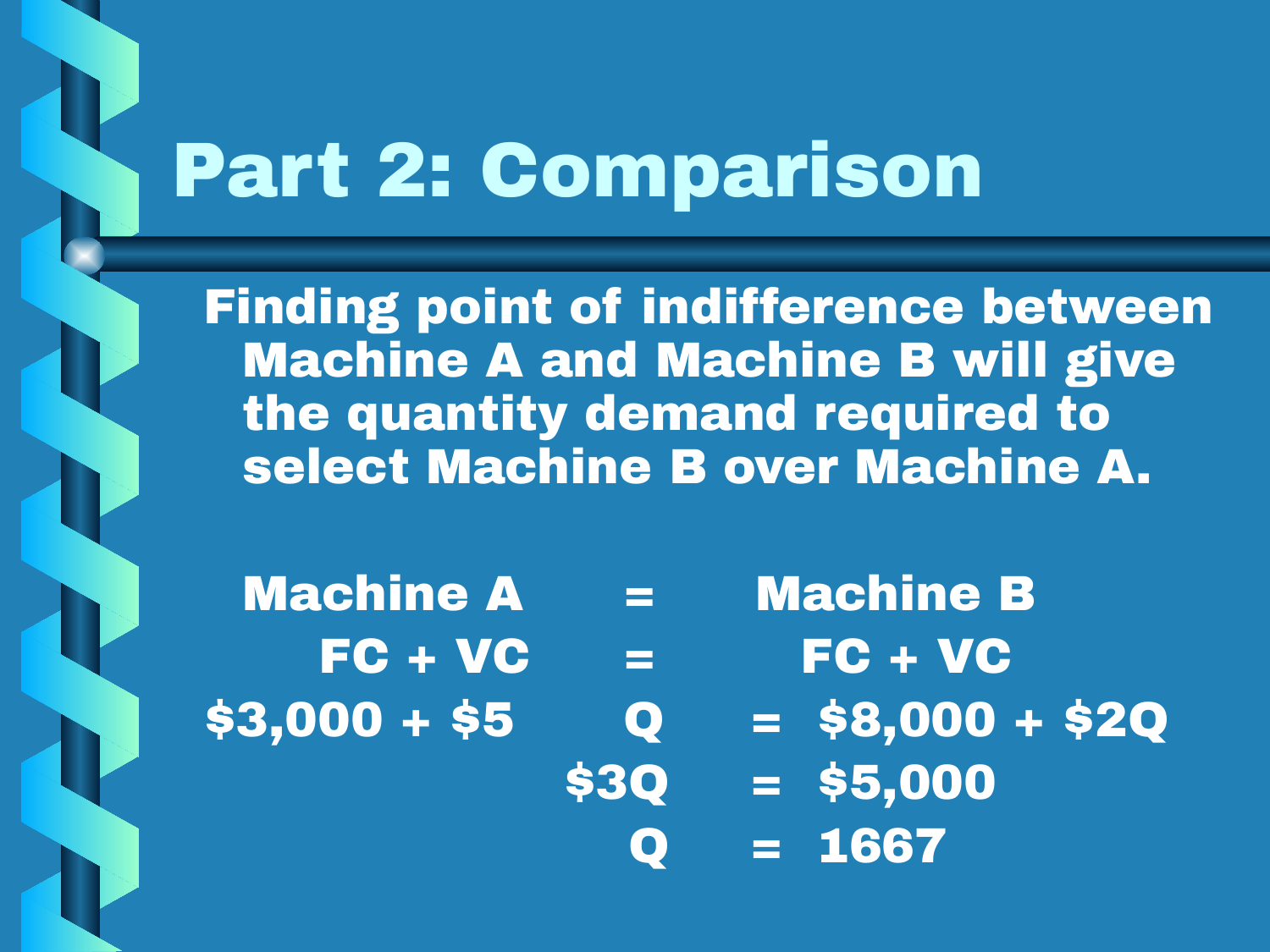

# Part 2: Comparison
Finding point of indifference between Machine A and Machine B will give the quantity demand required to select Machine B over Machine A.

	Machine A  	=      Machine B
       FC + VC	=	   FC + VC
$3,000 + $5	Q	=  $8,000 + $2Q
			    $3Q	=  $5,000
			        Q	=  1667